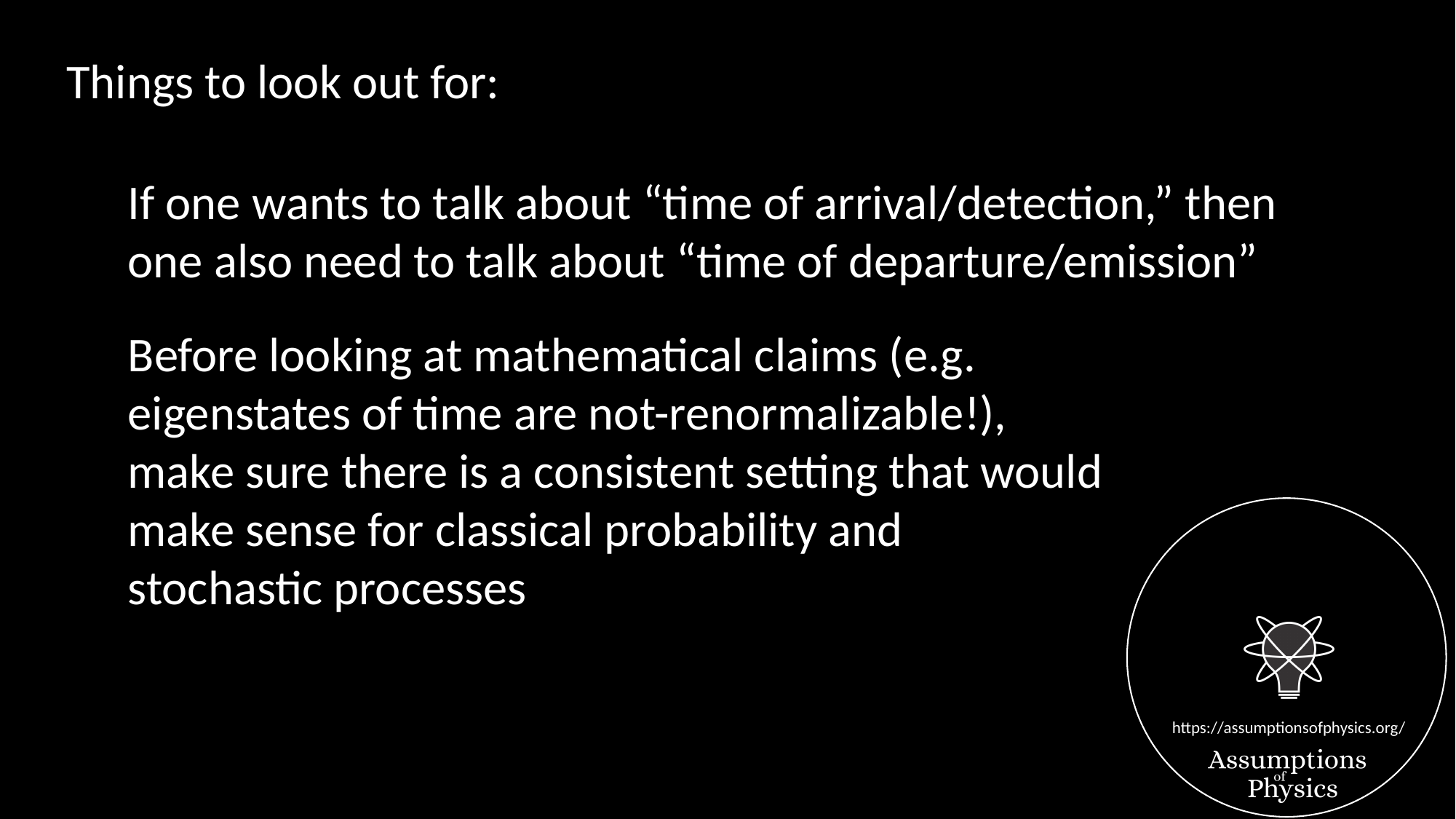

Things to look out for:
If one wants to talk about “time of arrival/detection,” then one also need to talk about “time of departure/emission”
Before looking at mathematical claims (e.g. eigenstates of time are not-renormalizable!), make sure there is a consistent setting that would make sense for classical probability and stochastic processes